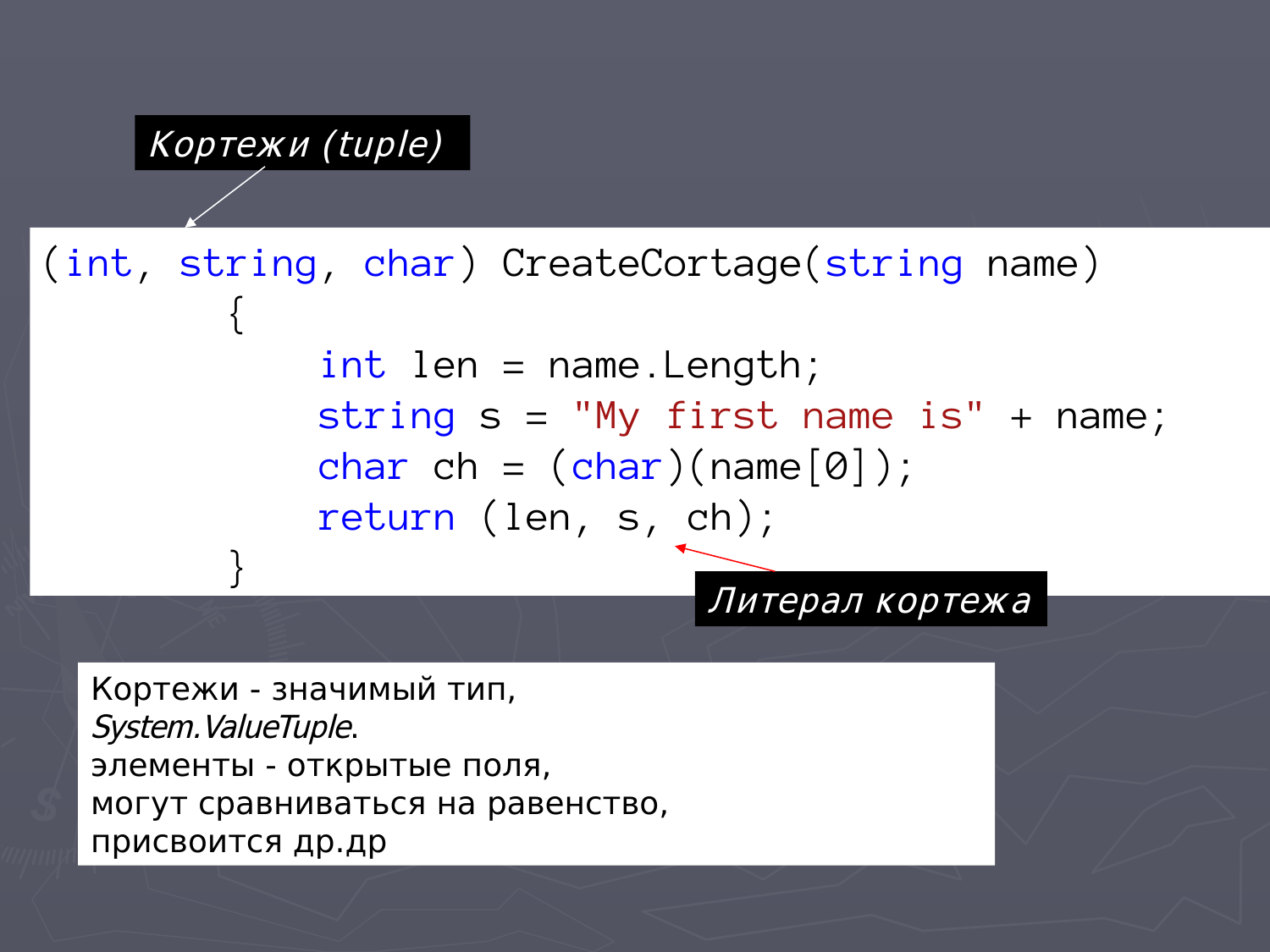

#
Кортежи (tuple)

(int, string, char) CreateCortage(string name)
        {
            int len = name.Length;
            string s = "My first name is" + name;
            char ch = (char)(name[0]);
            return (len, s, ch);
        }
Литерал кортежа
Кортежи - значимый тип,
System.ValueTuple.
элементы - открытые поля,
могут сравниваться на равенство,
присвоится др.др